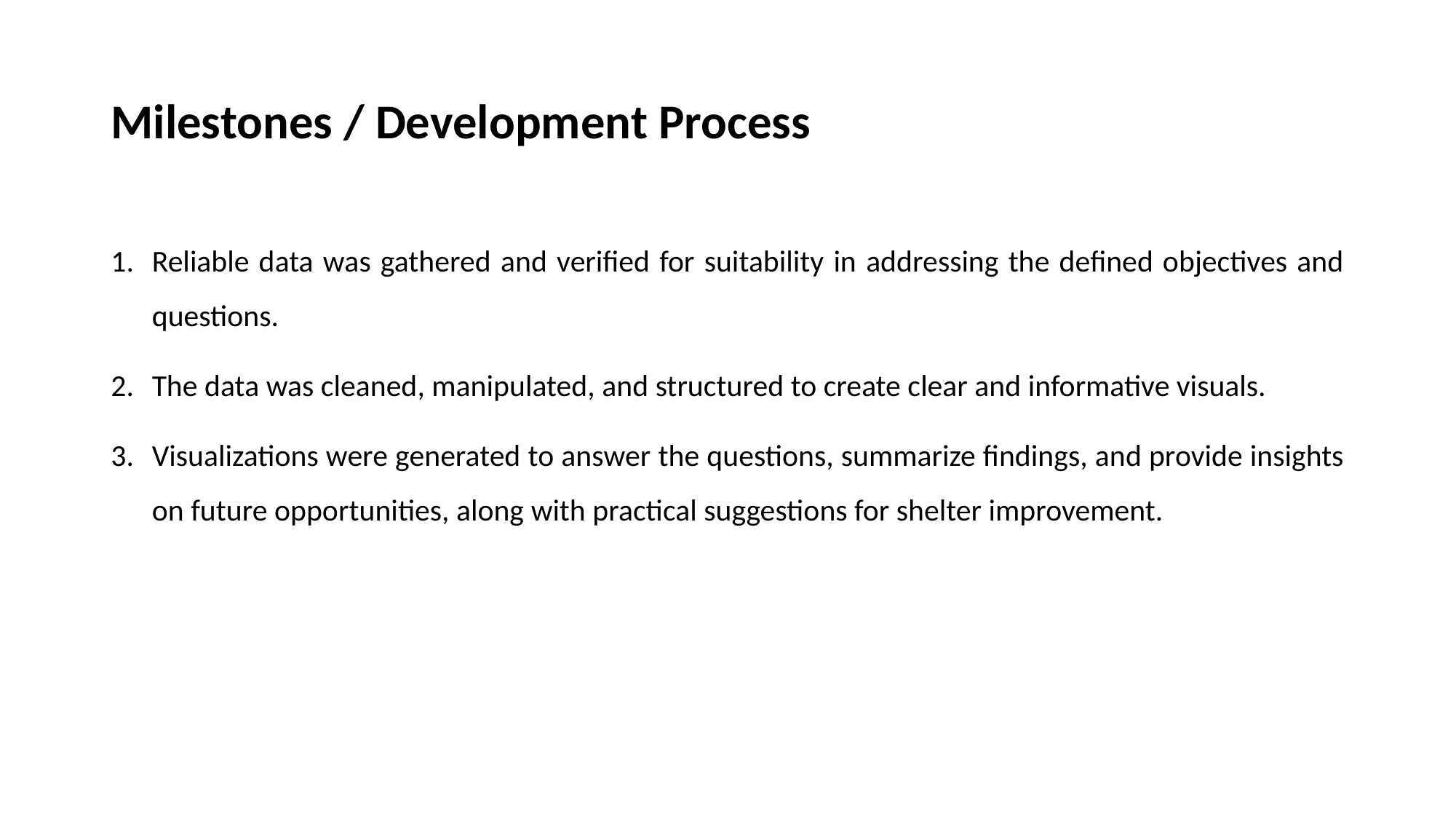

# Milestones / Development Process
Reliable data was gathered and verified for suitability in addressing the defined objectives and questions.
The data was cleaned, manipulated, and structured to create clear and informative visuals.
Visualizations were generated to answer the questions, summarize findings, and provide insights on future opportunities, along with practical suggestions for shelter improvement.